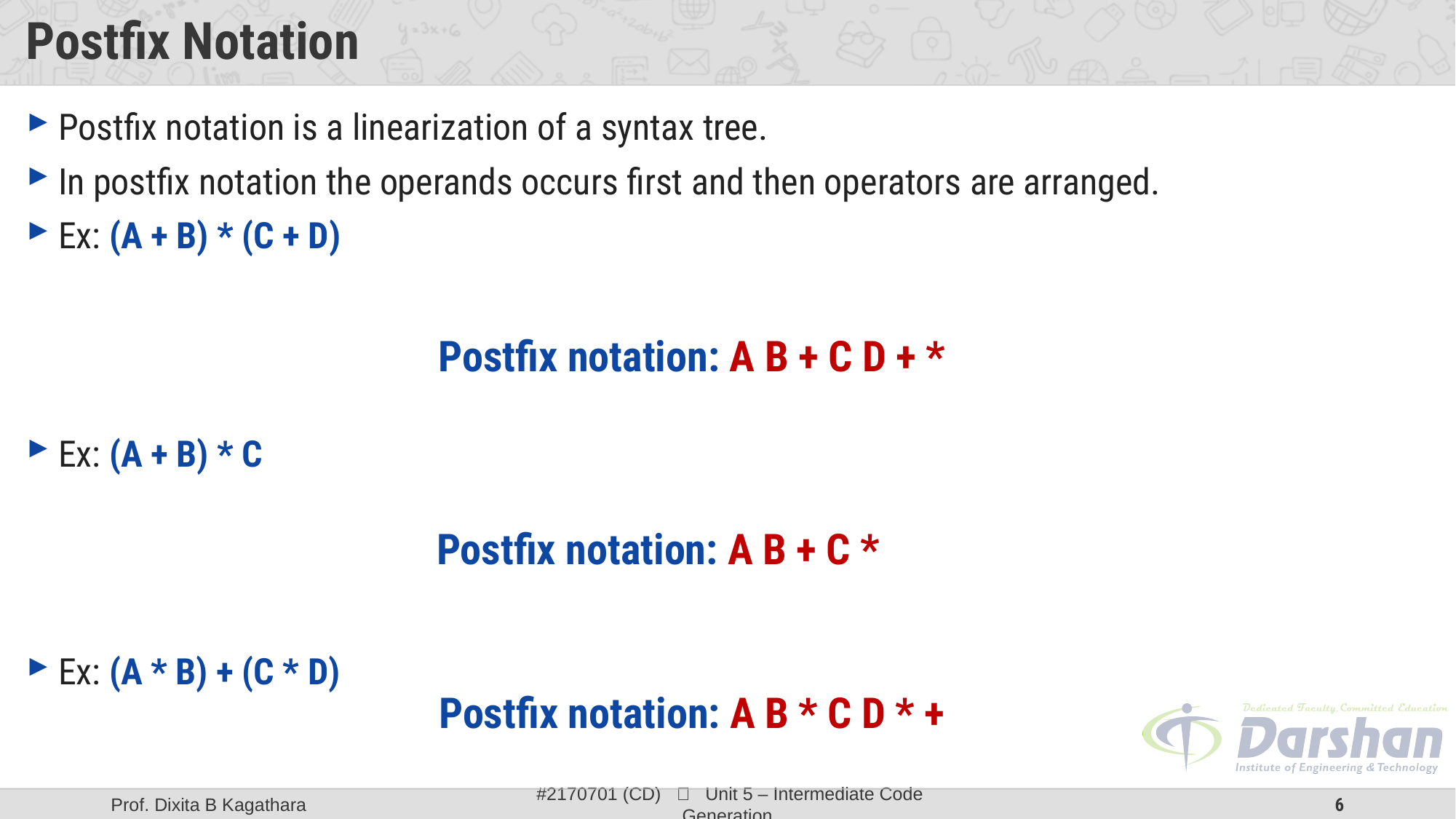

# Postfix Notation
Postfix notation is a linearization of a syntax tree.
In postfix notation the operands occurs first and then operators are arranged.
Ex: (A + B) * (C + D)

Ex: (A + B) * C

Ex: (A * B) + (C * D)

Postfix notation: A B + C D + *
Postfix notation: A B + C *
Postfix notation: A B * C D * +